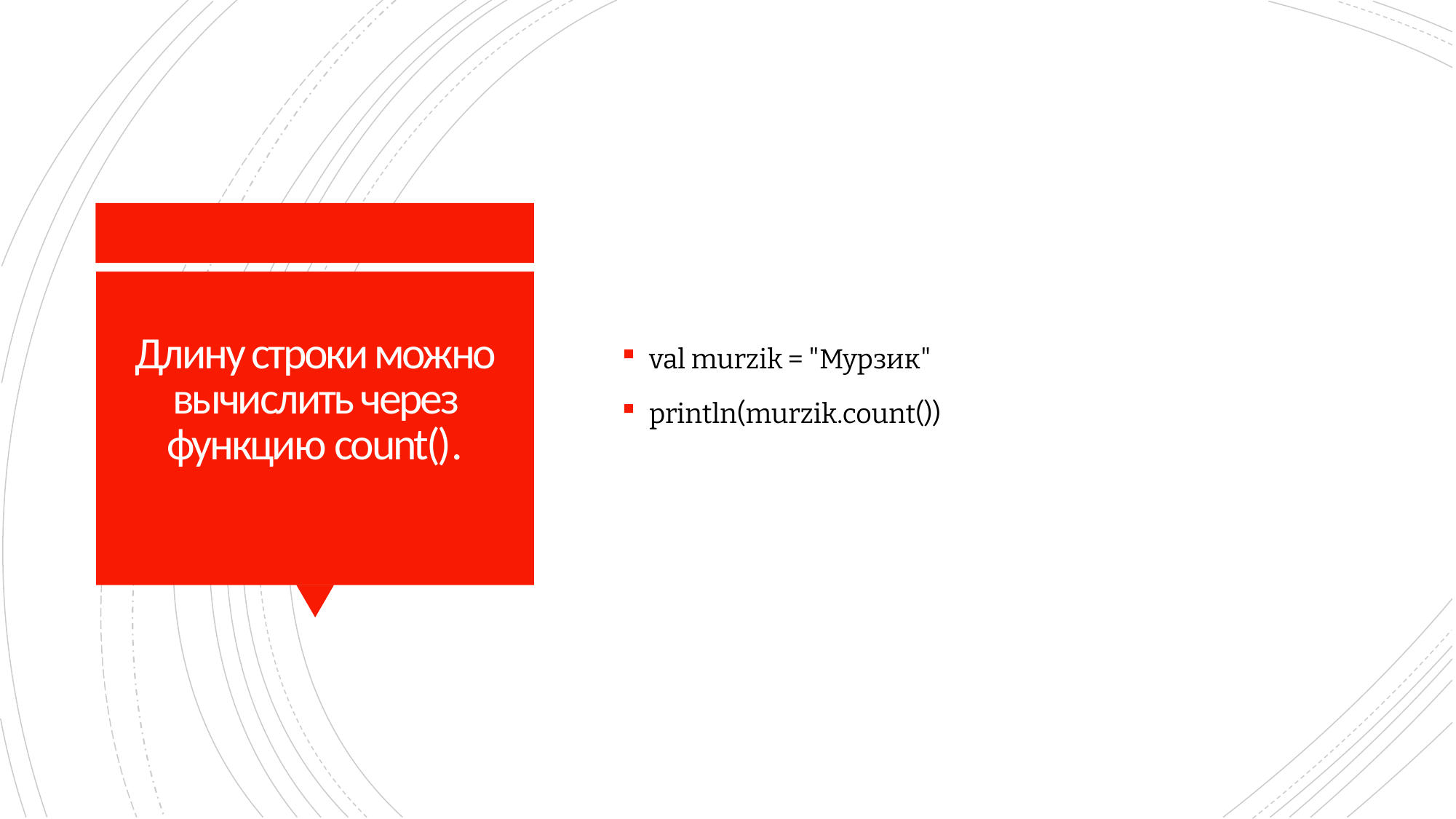

val murzik = "Мурзик"
println(murzik.count())

# Длину строки можно вычислить через функцию count().